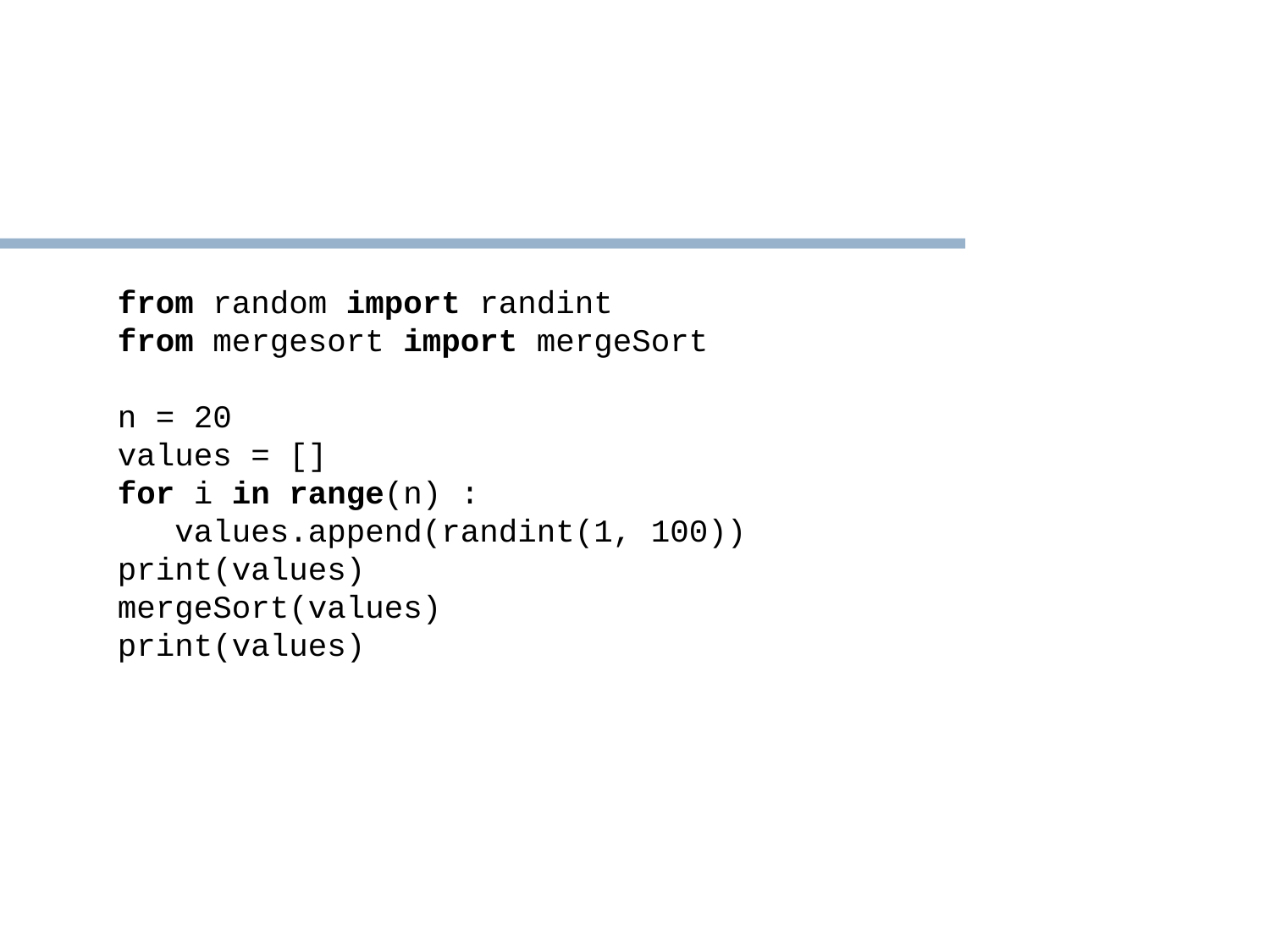

from random import randint
from mergesort import mergeSort

n = 20
values = []
for i in range(n) :
   values.append(randint(1, 100))
print(values)
mergeSort(values)
print(values)